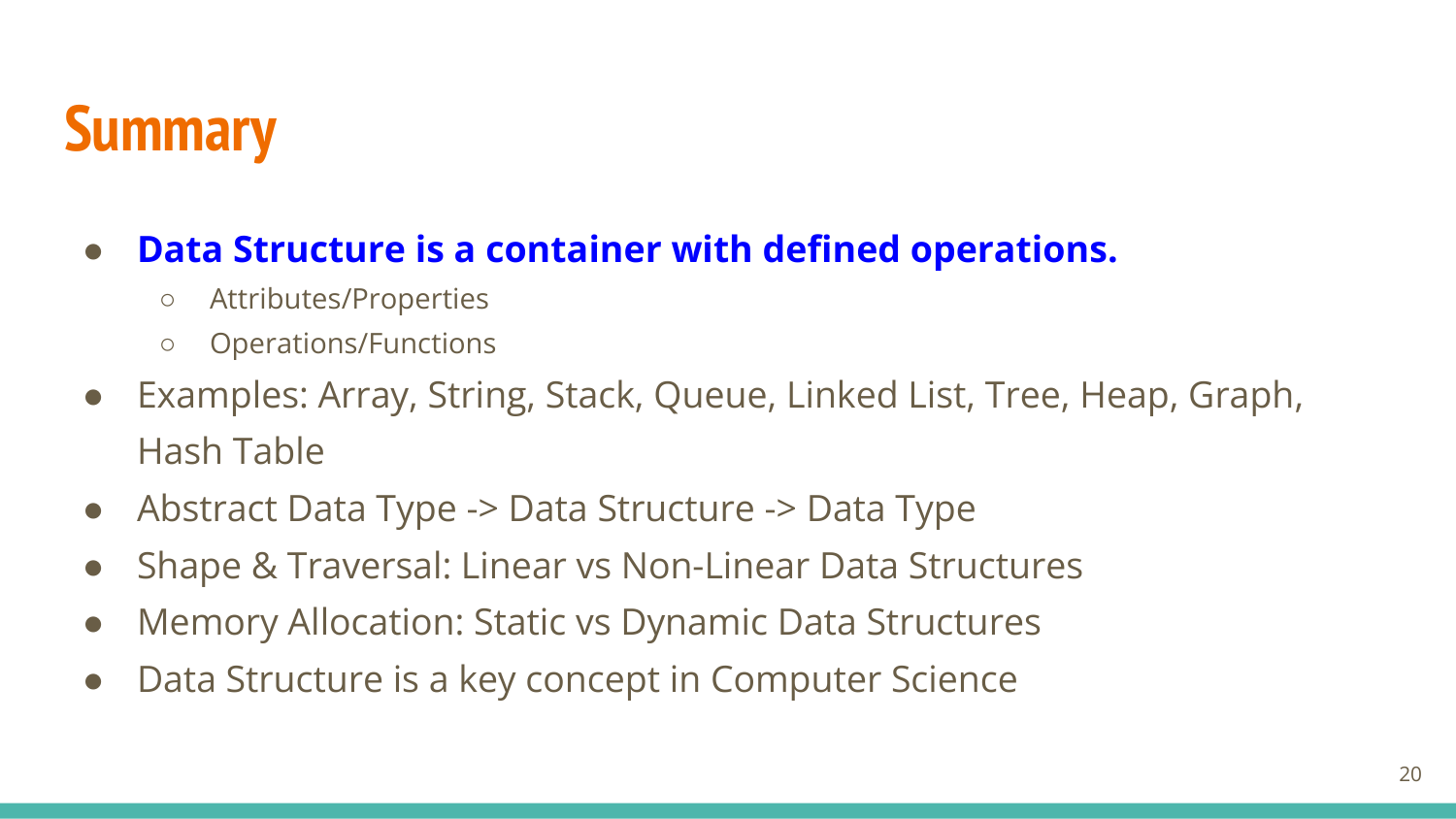

# Summary
Data Structure is a container with defined operations.
Attributes/Properties
Operations/Functions
Examples: Array, String, Stack, Queue, Linked List, Tree, Heap, Graph, Hash Table
Abstract Data Type -> Data Structure -> Data Type
Shape & Traversal: Linear vs Non-Linear Data Structures
Memory Allocation: Static vs Dynamic Data Structures
Data Structure is a key concept in Computer Science
20